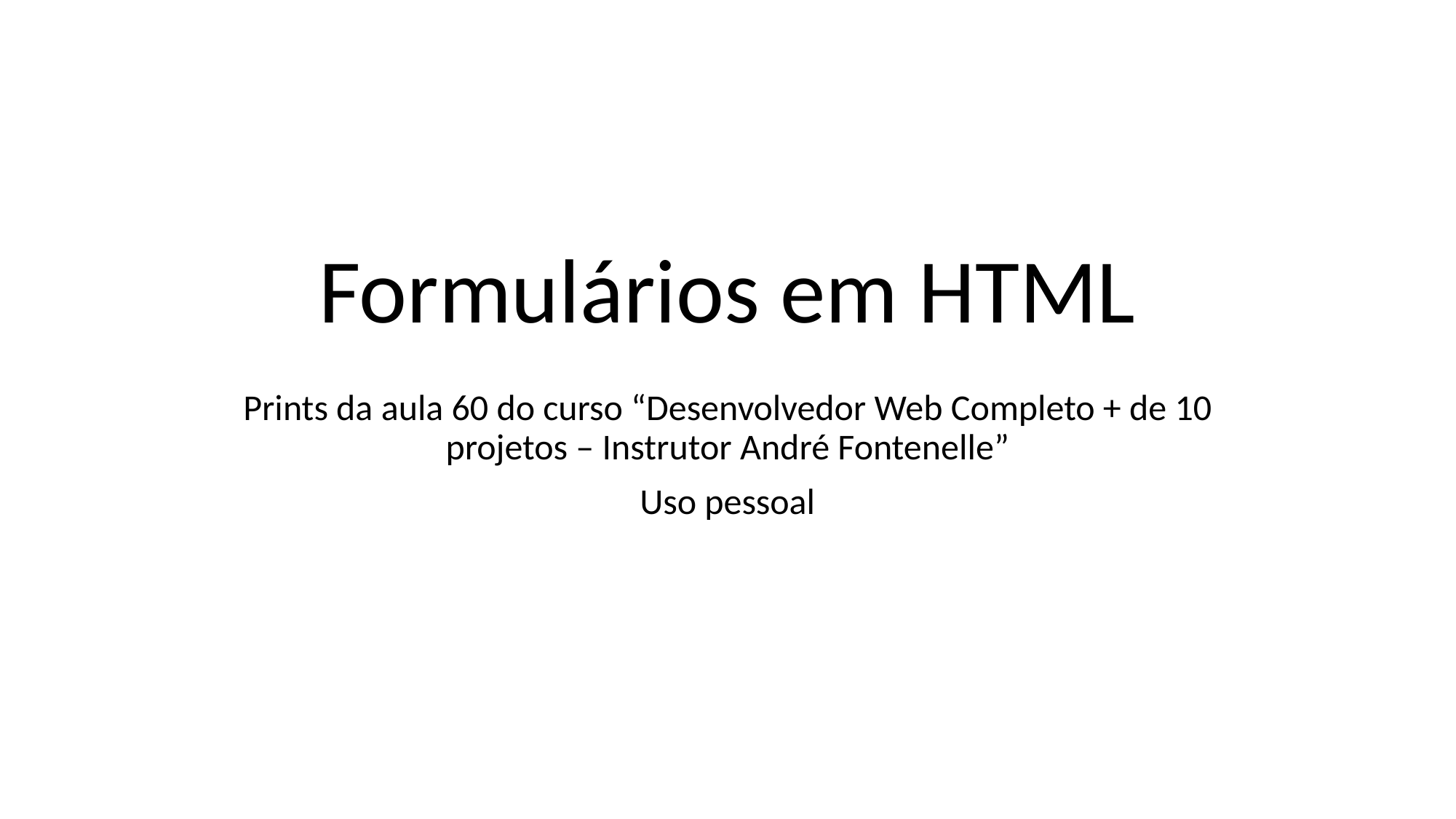

# Formulários em HTML
Prints da aula 60 do curso “Desenvolvedor Web Completo + de 10 projetos – Instrutor André Fontenelle”
Uso pessoal